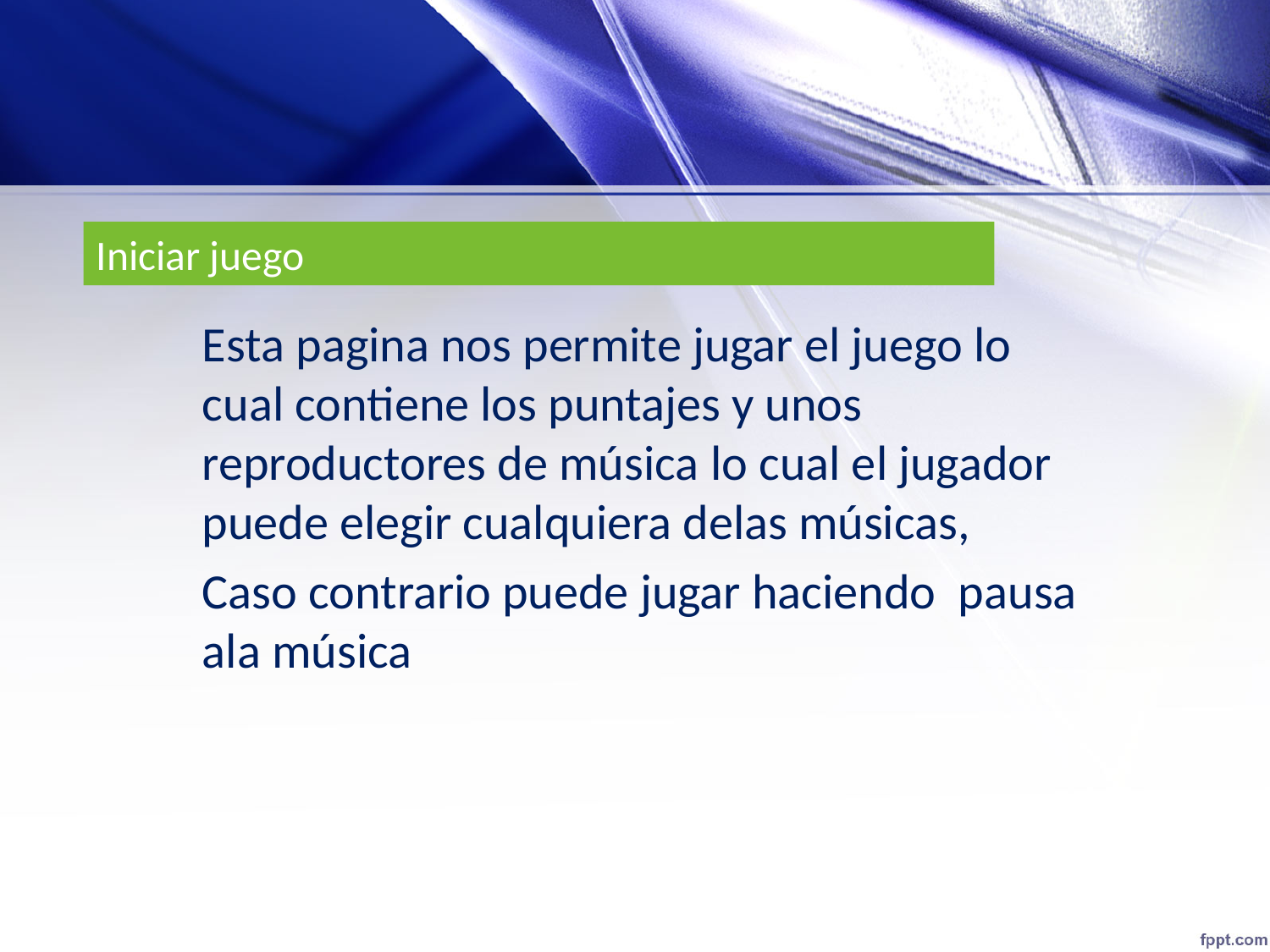

# Iniciar juego
Esta pagina nos permite jugar el juego lo cual contiene los puntajes y unos reproductores de música lo cual el jugador puede elegir cualquiera delas músicas,
Caso contrario puede jugar haciendo  pausa ala música